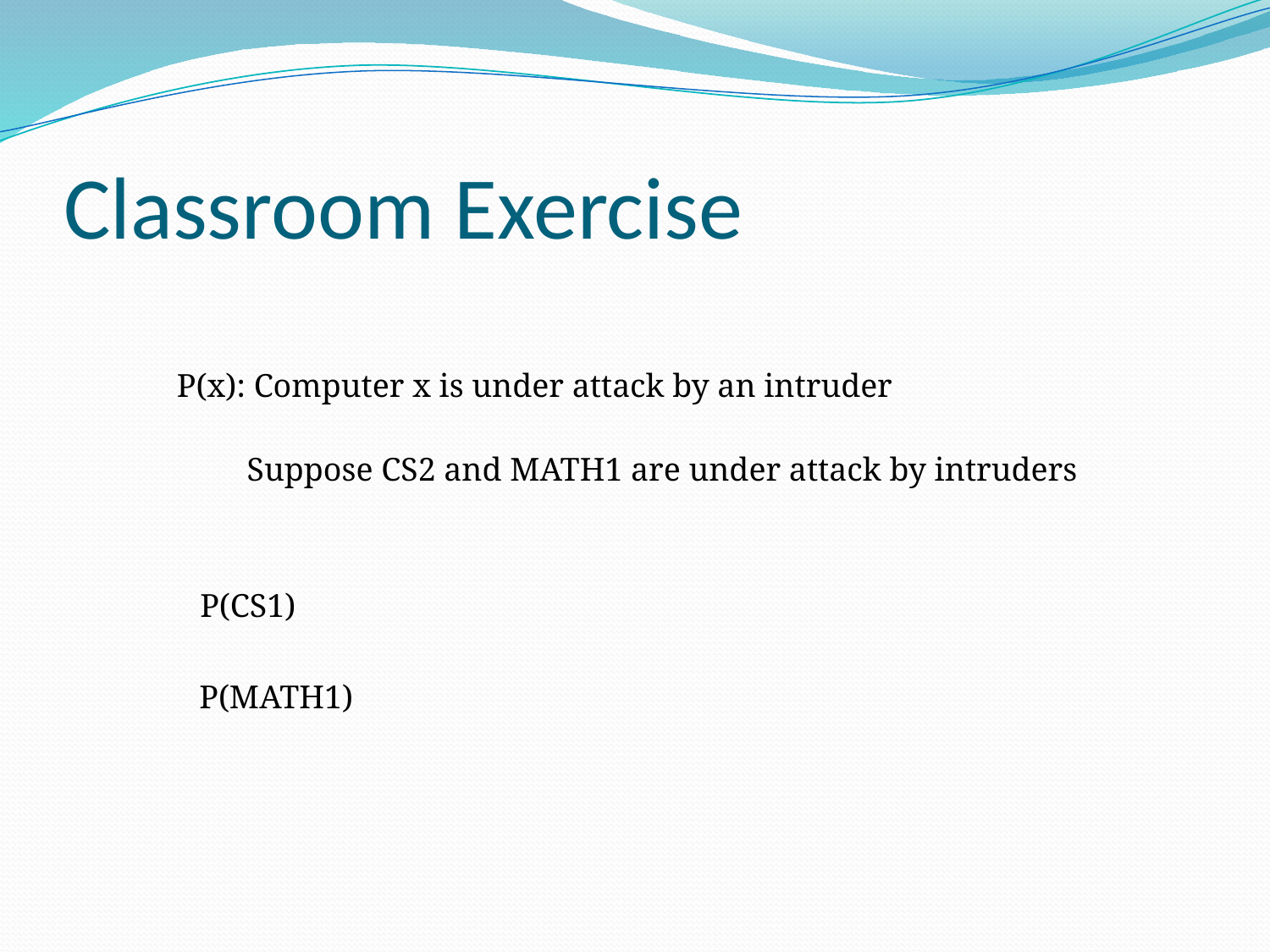

# Classroom Exercise
P(x): Computer x is under attack by an intruder
Suppose CS2 and MATH1 are under attack by intruders
P(CS1)

P(MATH1)